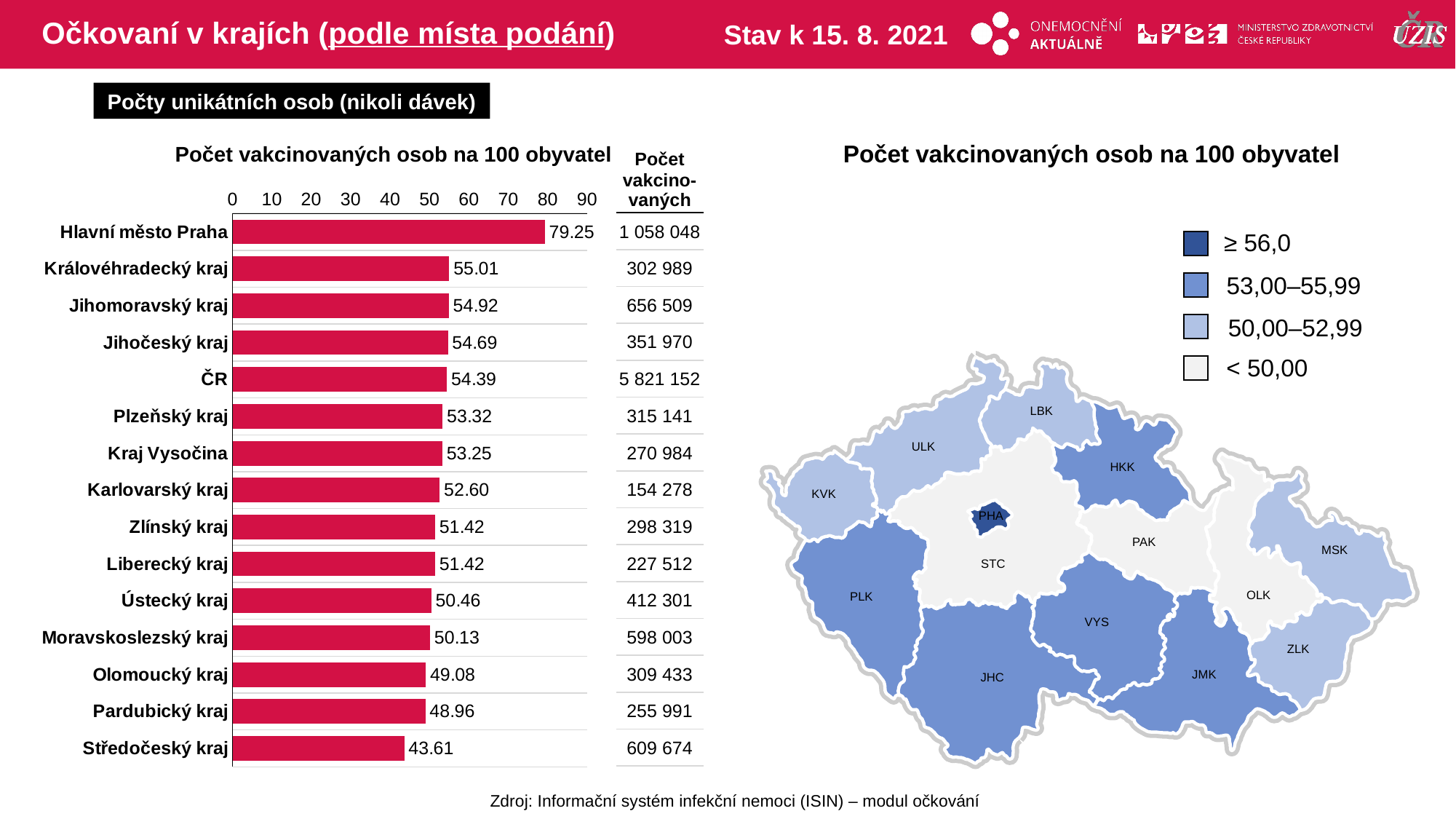

# Očkovaní v krajích (podle místa podání)
Stav k 15. 8. 2021
Počty unikátních osob (nikoli dávek)
Počet vakcinovaných osob na 100 obyvatel
Počet vakcinovaných osob na 100 obyvatel
| Počet vakcino-vaných |
| --- |
| 1 058 048 |
| 302 989 |
| 656 509 |
| 351 970 |
| 5 821 152 |
| 315 141 |
| 270 984 |
| 154 278 |
| 298 319 |
| 227 512 |
| 412 301 |
| 598 003 |
| 309 433 |
| 255 991 |
| 609 674 |

### Chart

| Category | počet na 1000 |
|---|---|
| Hlavní město Praha | 79.24954535 |
| Královéhradecký kraj | 55.00859654 |
| Jihomoravský kraj | 54.9229625 |
| Jihočeský kraj | 54.69185814 |
| ČR | 54.39425621 |
| Plzeňský kraj | 53.31965126 |
| Kraj Vysočina | 53.25399134 |
| Karlovarský kraj | 52.59877741 |
| Zlínský kraj | 51.42375961 |
| Liberecký kraj | 51.41793001 |
| Ústecký kraj | 50.4649916 |
| Moravskoslezský kraj | 50.13296066 |
| Olomoucký kraj | 49.07568649 |
| Pardubický kraj | 48.96013434 |
| Středočeský kraj | 43.61053708 |
≥ 56,0

53,00–55,99

50,00–52,99

< 50,00

LBK

ULK

HKK

KVK

PHA

PAK
MSK

STC
OLK

PLK

VYS
ZLK
JMK
JHC
Zdroj: Informační systém infekční nemoci (ISIN) – modul očkování